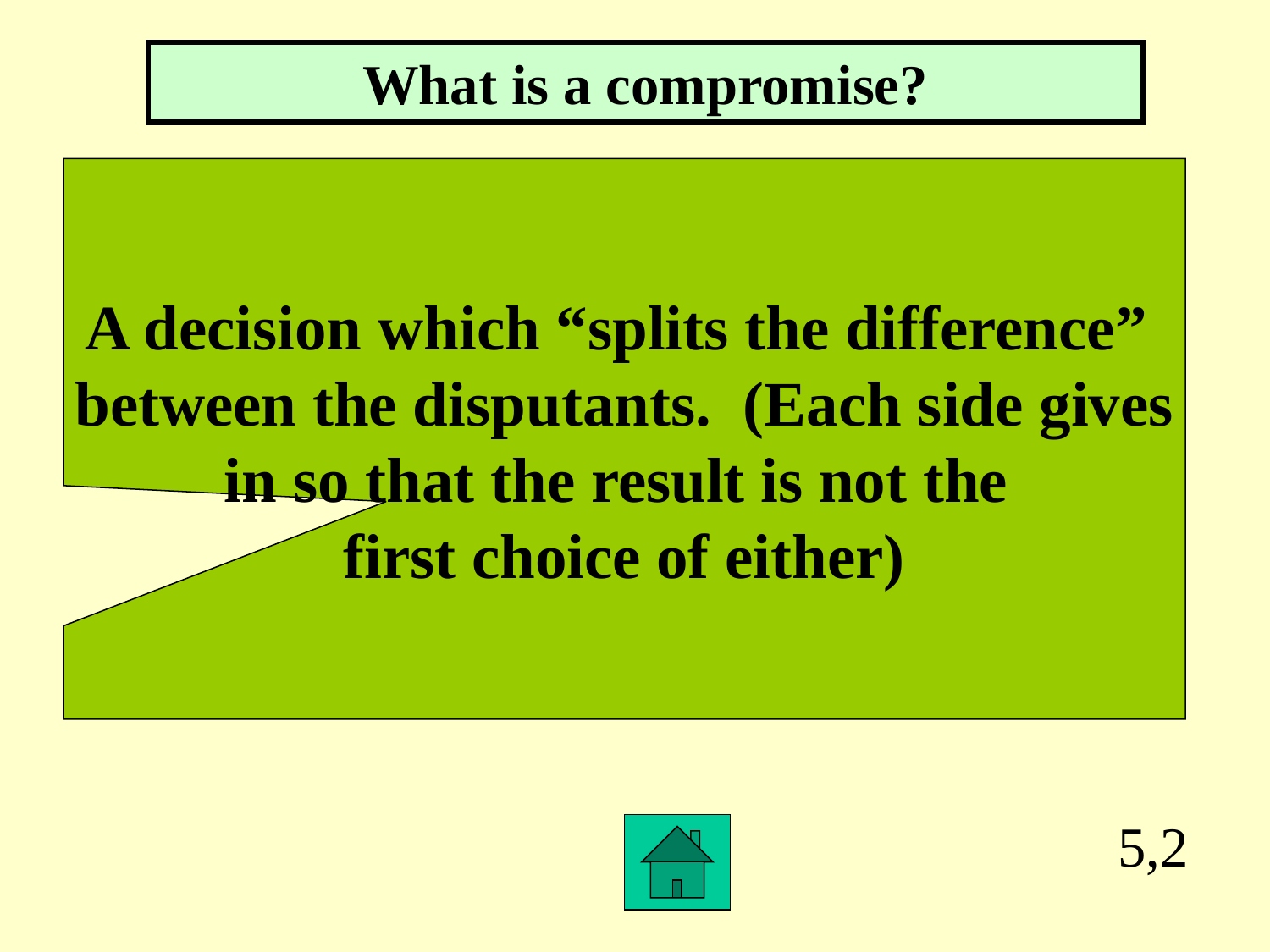

What is a compromise?
A decision which “splits the difference”
between the disputants.  (Each side gives
in so that the result is not the
first choice of either)
5,2